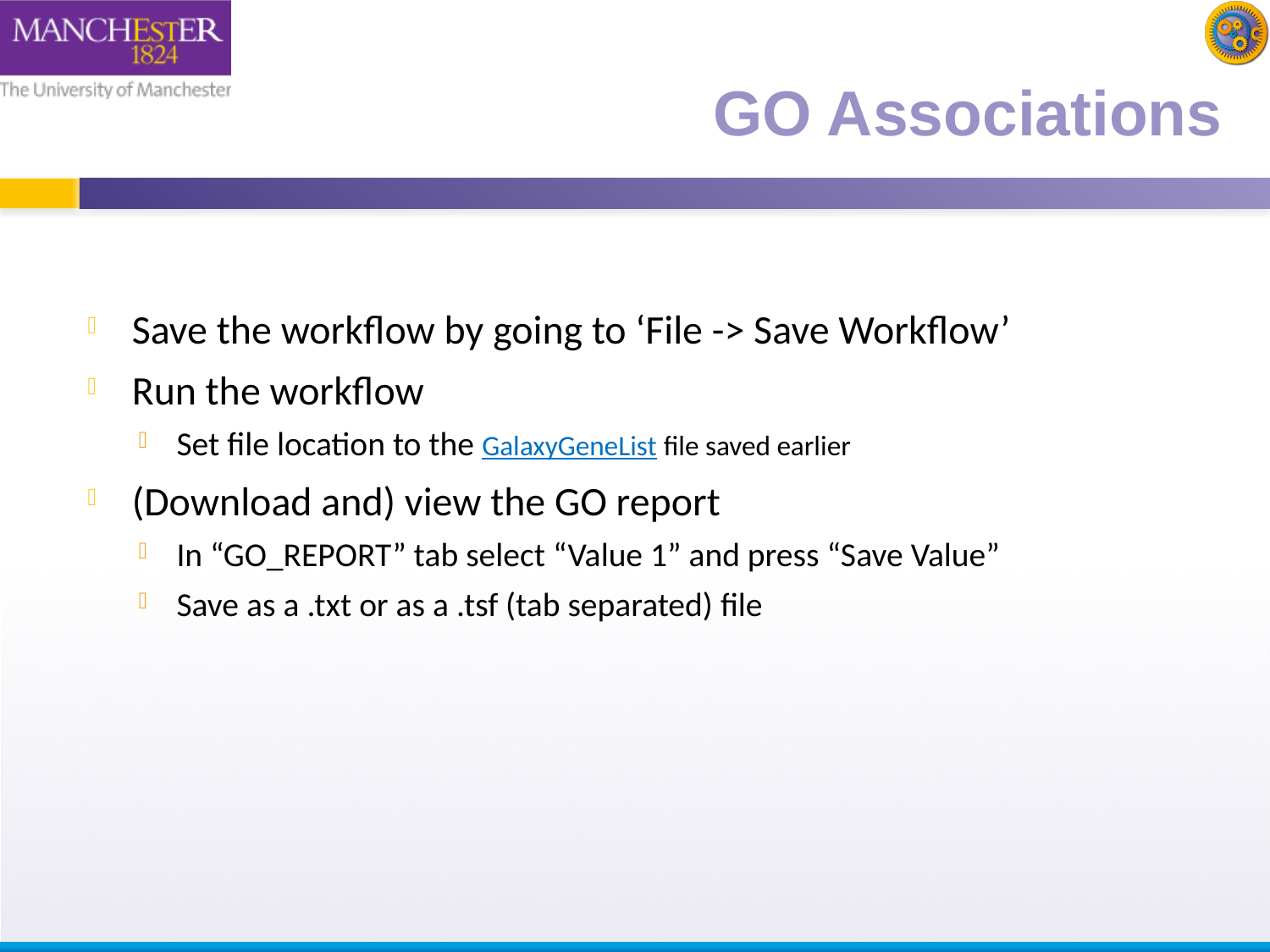

GO Associations

Save the workflow by going to ‘File -> Save Workflow’
Run the workflow
Set file location to the GalaxyGeneList file saved earlier
(Download and) view the GO report
In “GO_REPORT” tab select “Value 1” and press “Save Value”
Save as a .txt or as a .tsf (tab separated) file